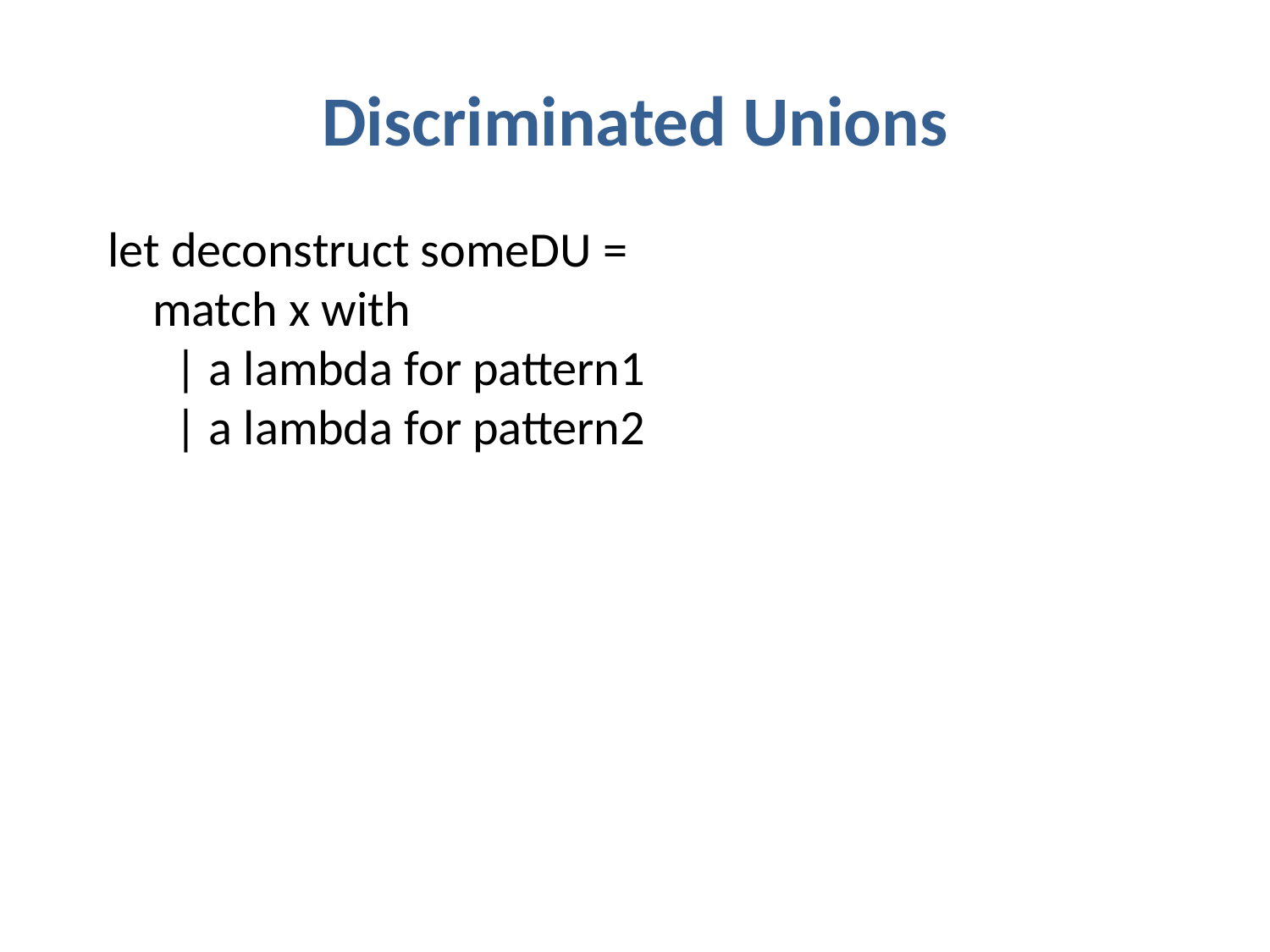

# Discriminated Unions
let deconstruct someDU =
    match x with
      | a lambda for pattern1
      | a lambda for pattern2